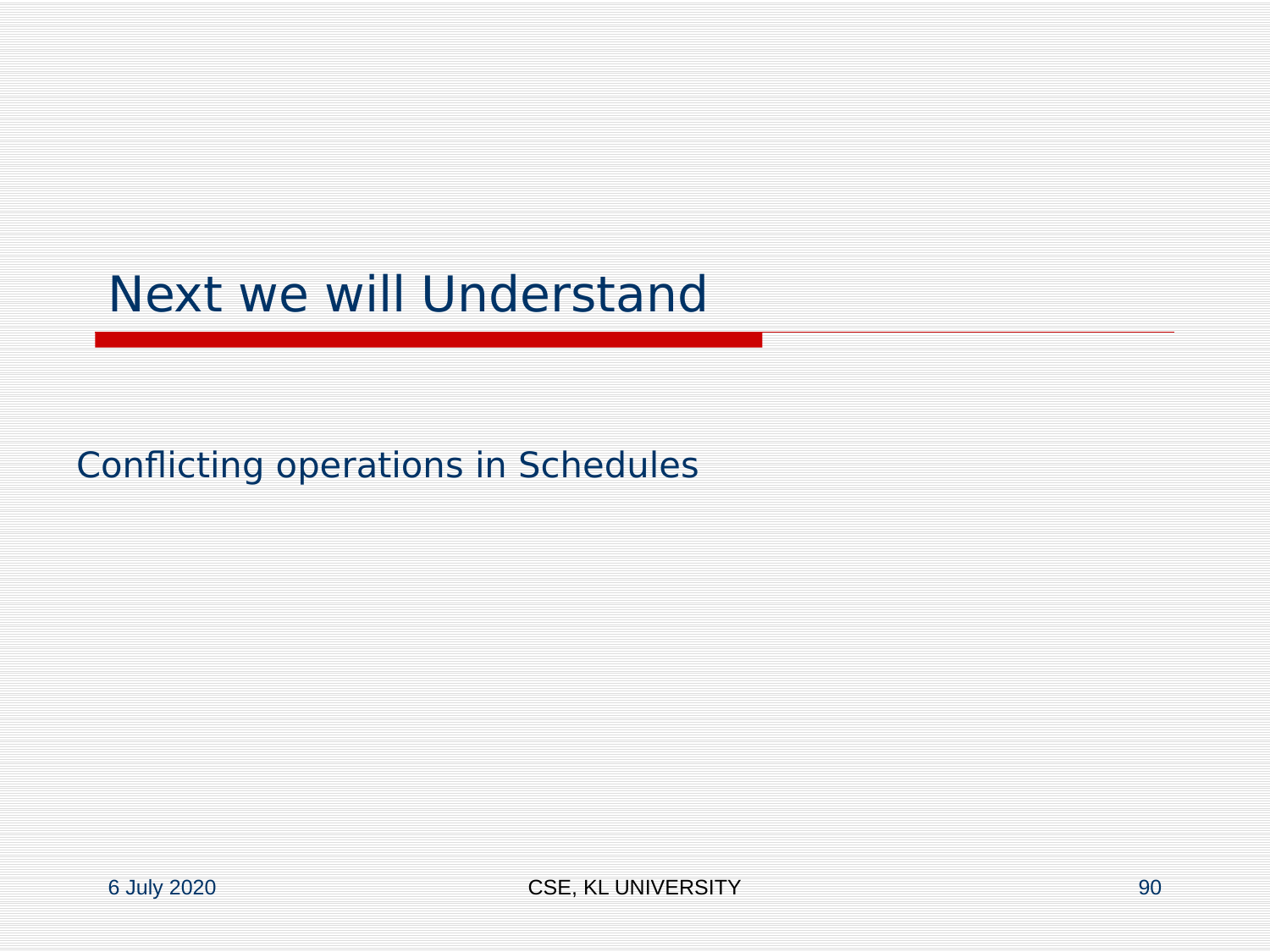

# Next we will Understand
Conflicting operations in Schedules
6 July 2020
CSE, KL UNIVERSITY
90